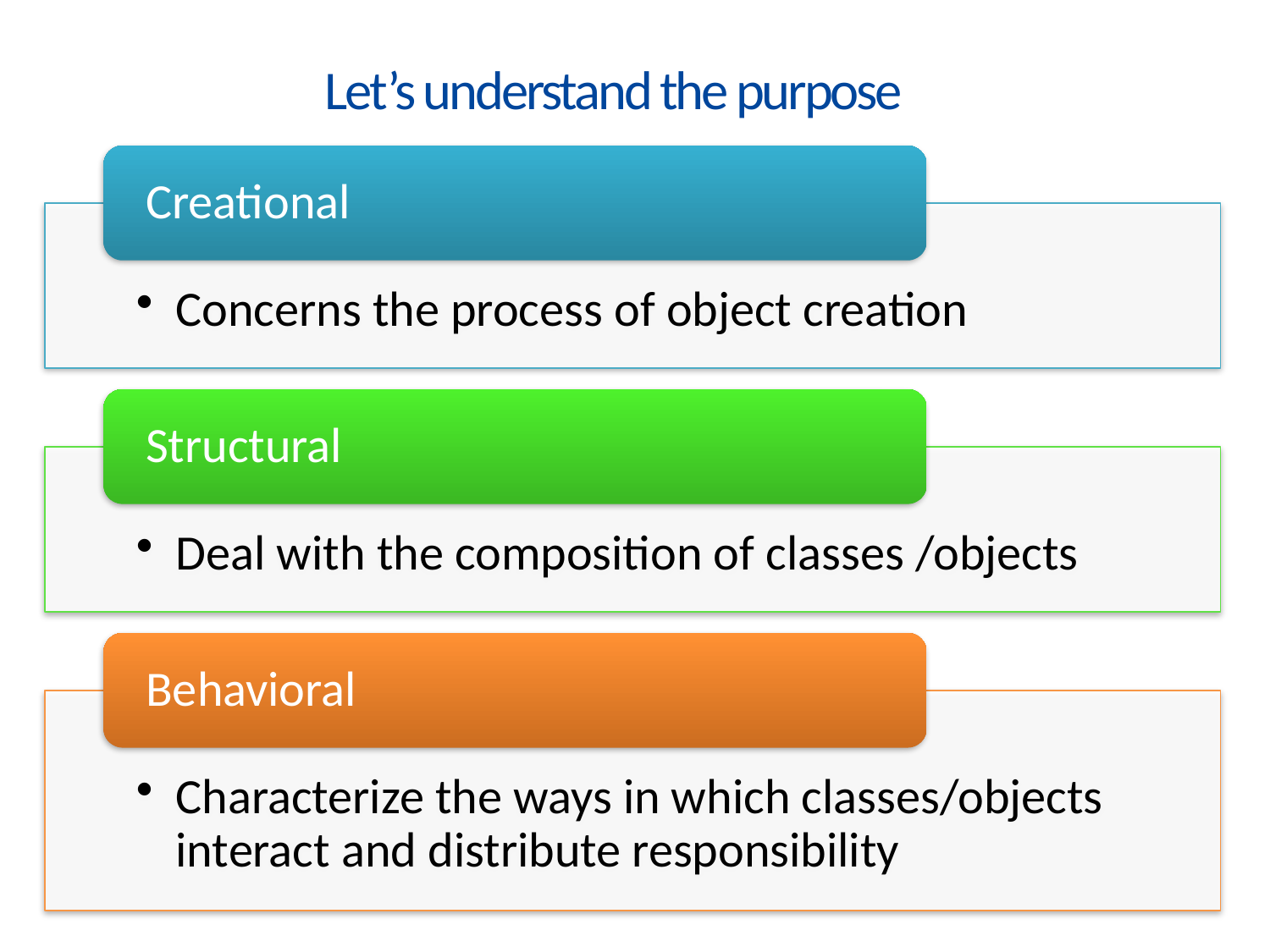

# Let’s understand the purpose
Concerns the process of object creation
Creational
Deal with the composition of classes /objects
Structural
Characterize the ways in which classes/objects interact and distribute responsibility
Behavioral